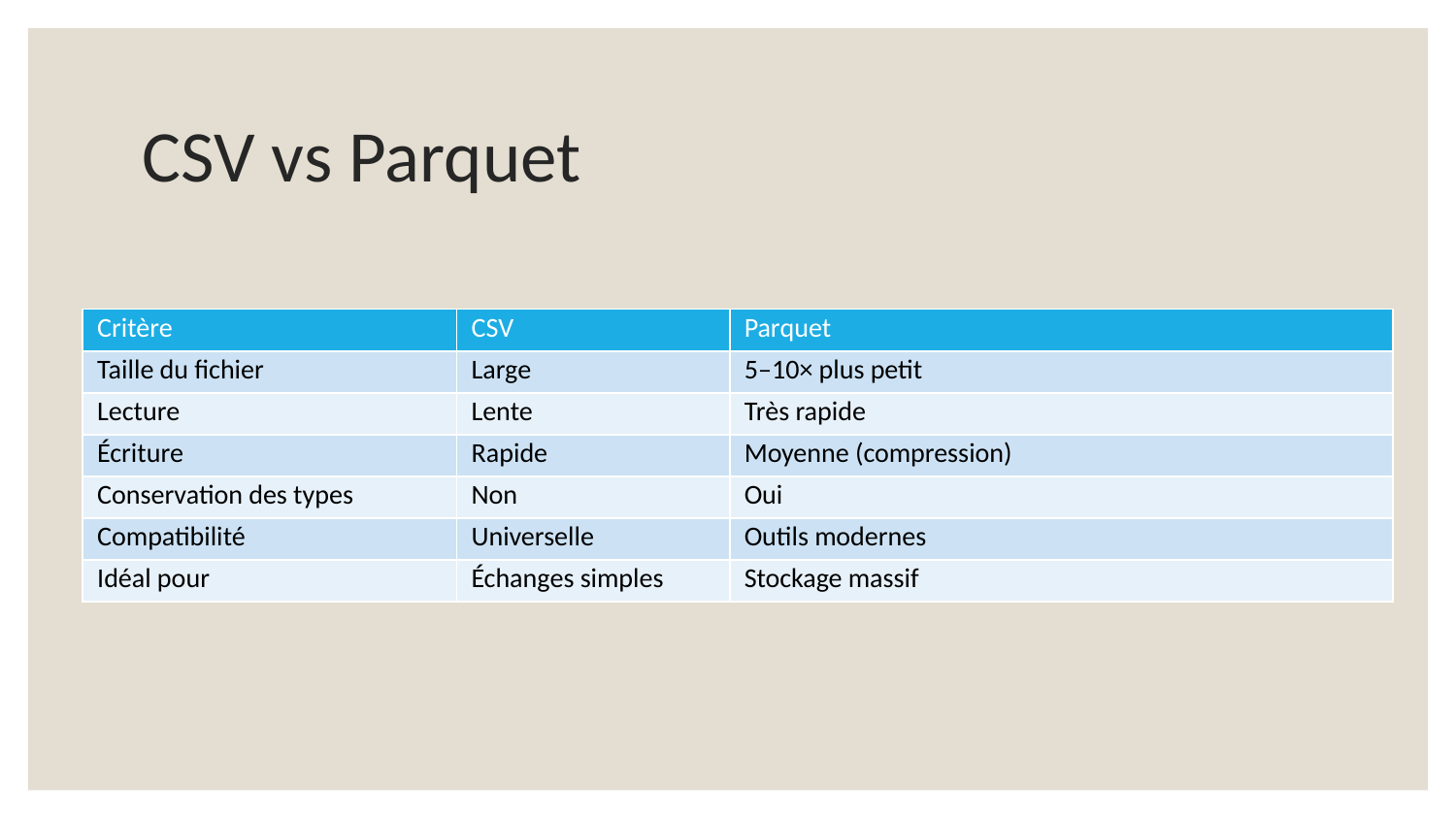

# CSV vs Parquet
| Critère | CSV | Parquet |
| --- | --- | --- |
| Taille du fichier | Large | 5–10× plus petit |
| Lecture | Lente | Très rapide |
| Écriture | Rapide | Moyenne (compression) |
| Conservation des types | Non | Oui |
| Compatibilité | Universelle | Outils modernes |
| Idéal pour | Échanges simples | Stockage massif |